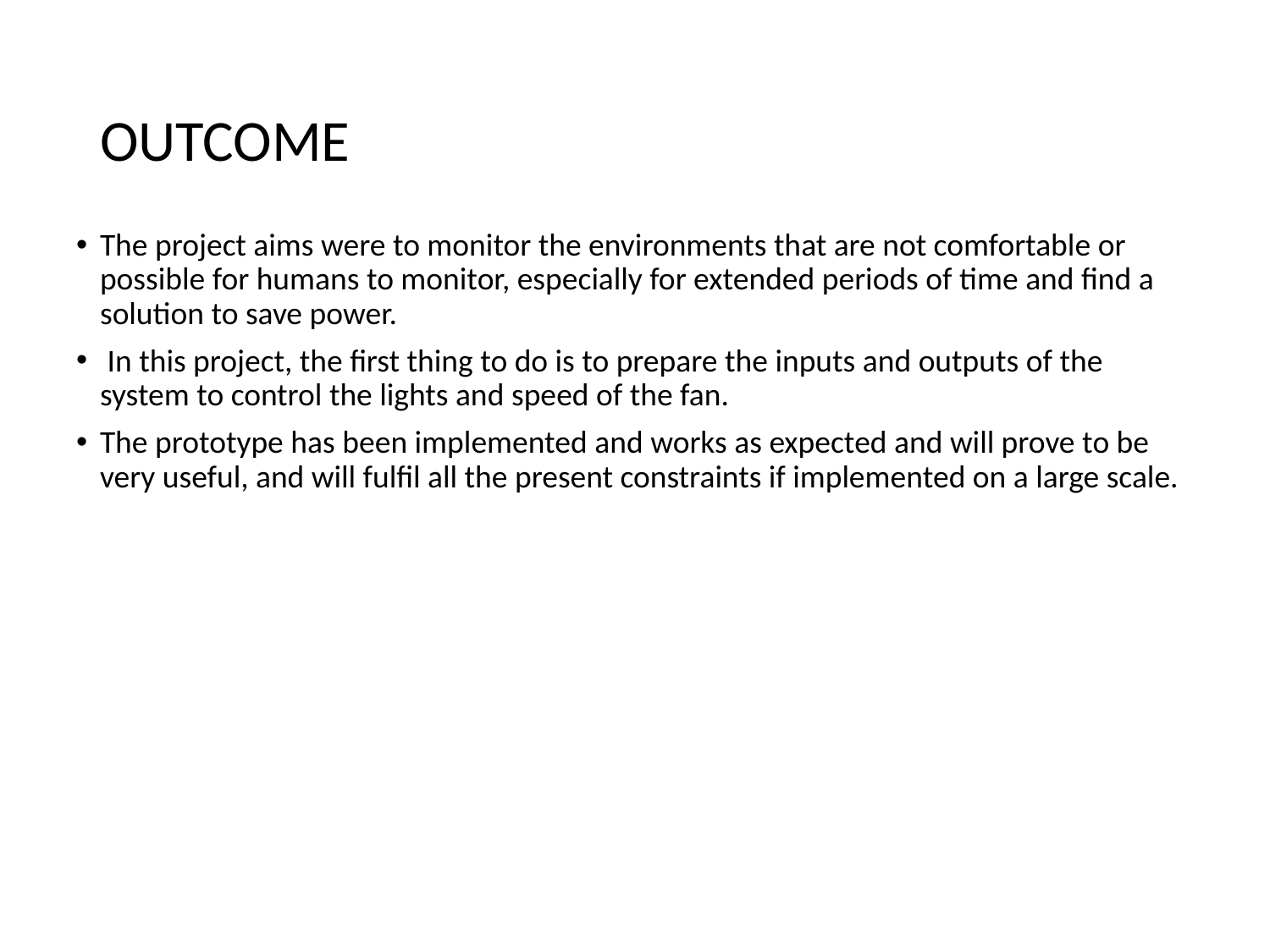

# OUTCOME
The project aims were to monitor the environments that are not comfortable or possible for humans to monitor, especially for extended periods of time and find a solution to save power.
 In this project, the first thing to do is to prepare the inputs and outputs of the system to control the lights and speed of the fan.
The prototype has been implemented and works as expected and will prove to be very useful, and will fulfil all the present constraints if implemented on a large scale.